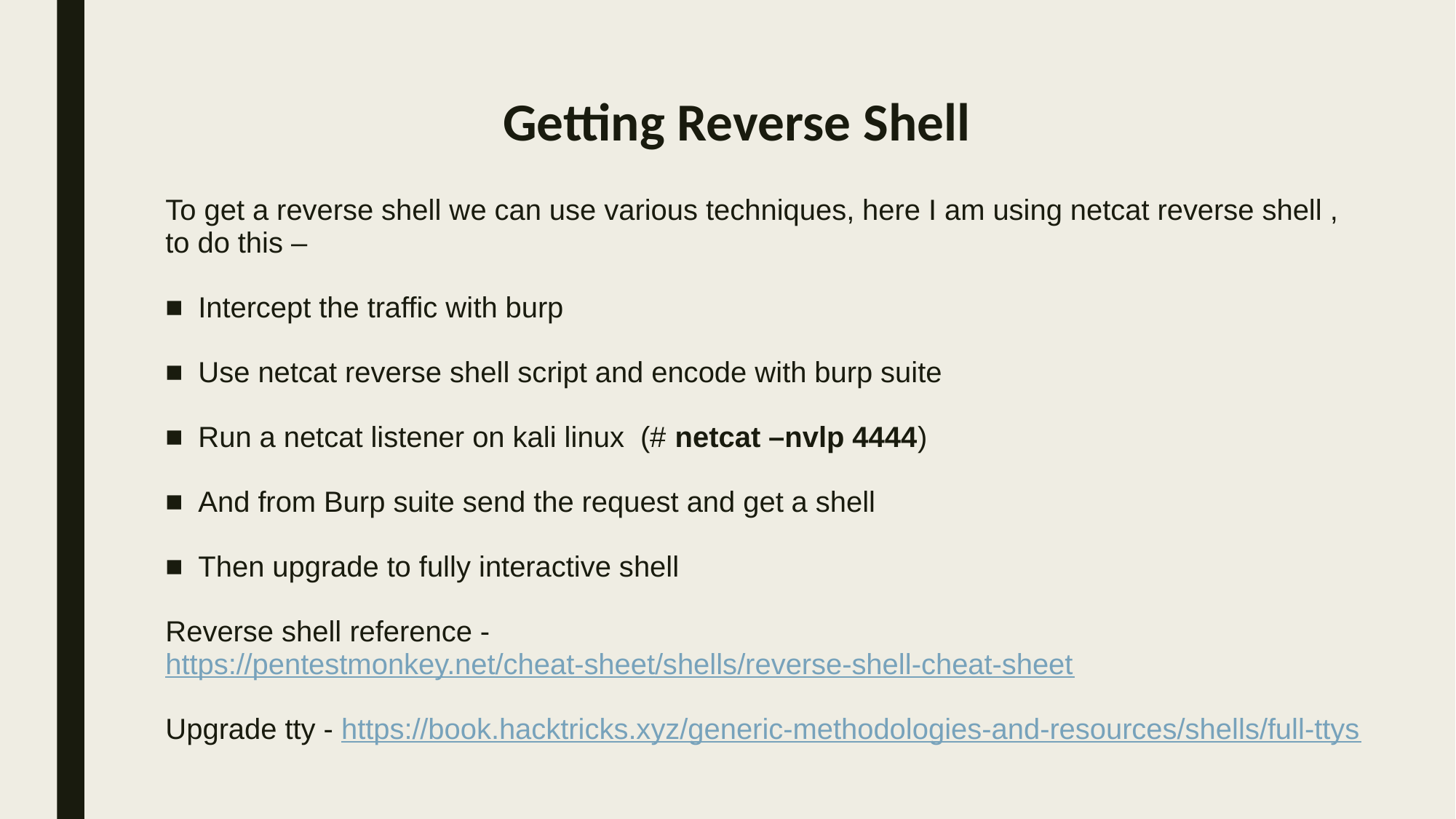

# Getting Reverse Shell
To get a reverse shell we can use various techniques, here I am using netcat reverse shell , to do this –
Intercept the traffic with burp
Use netcat reverse shell script and encode with burp suite
Run a netcat listener on kali linux  (# netcat –nvlp 4444)
And from Burp suite send the request and get a shell
Then upgrade to fully interactive shell
Reverse shell reference - https://pentestmonkey.net/cheat-sheet/shells/reverse-shell-cheat-sheet
Upgrade tty - https://book.hacktricks.xyz/generic-methodologies-and-resources/shells/full-ttys